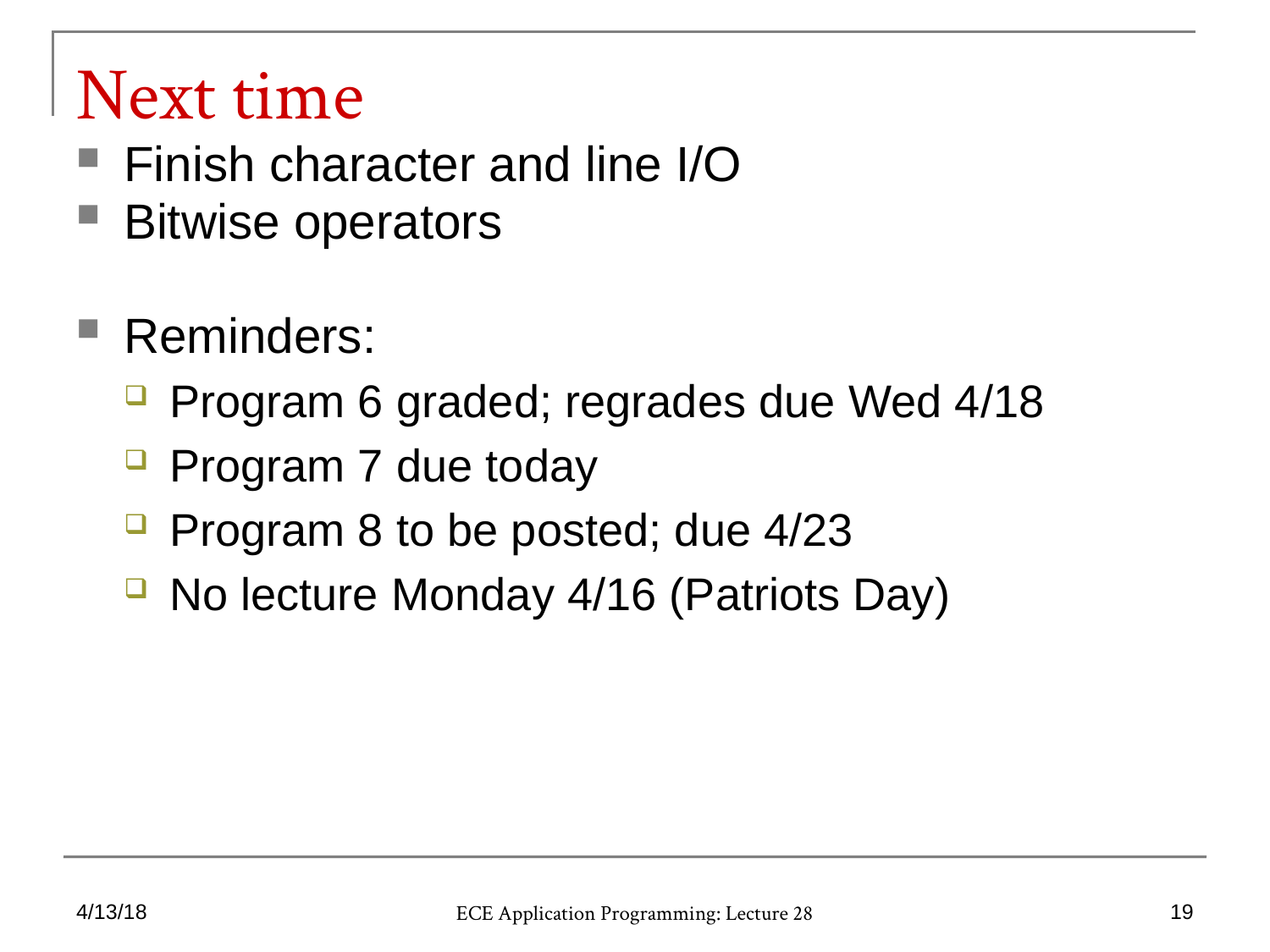

# Next time
Finish character and line I/O
Bitwise operators

Reminders:
Program 6 graded; regrades due Wed 4/18
Program 7 due today
Program 8 to be posted; due 4/23
No lecture Monday 4/16 (Patriots Day)

4/13/18
19
ECE Application Programming: Lecture 28